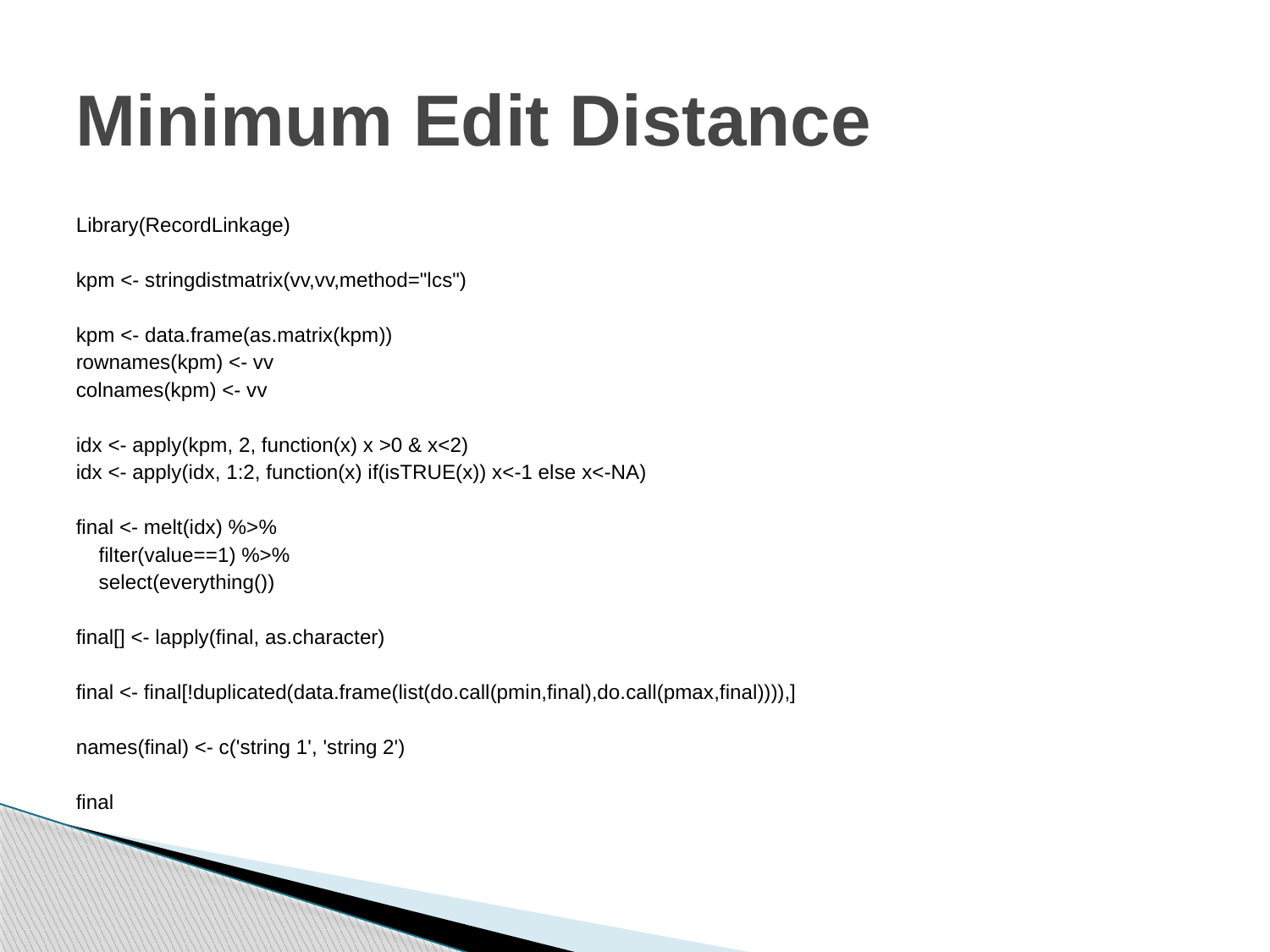

# Minimum Edit Distance
Library(RecordLinkage)

kpm <- stringdistmatrix(vv,vv,method="lcs")

kpm <- data.frame(as.matrix(kpm))
rownames(kpm) <- vv
colnames(kpm) <- vv

idx <- apply(kpm, 2, function(x) x >0 & x<2)
idx <- apply(idx, 1:2, function(x) if(isTRUE(x)) x<-1 else x<-NA)

final <- melt(idx) %>%
    filter(value==1) %>%
    select(everything())

final[] <- lapply(final, as.character)

final <- final[!duplicated(data.frame(list(do.call(pmin,final),do.call(pmax,final)))),]

names(final) <- c('string 1', 'string 2')

final